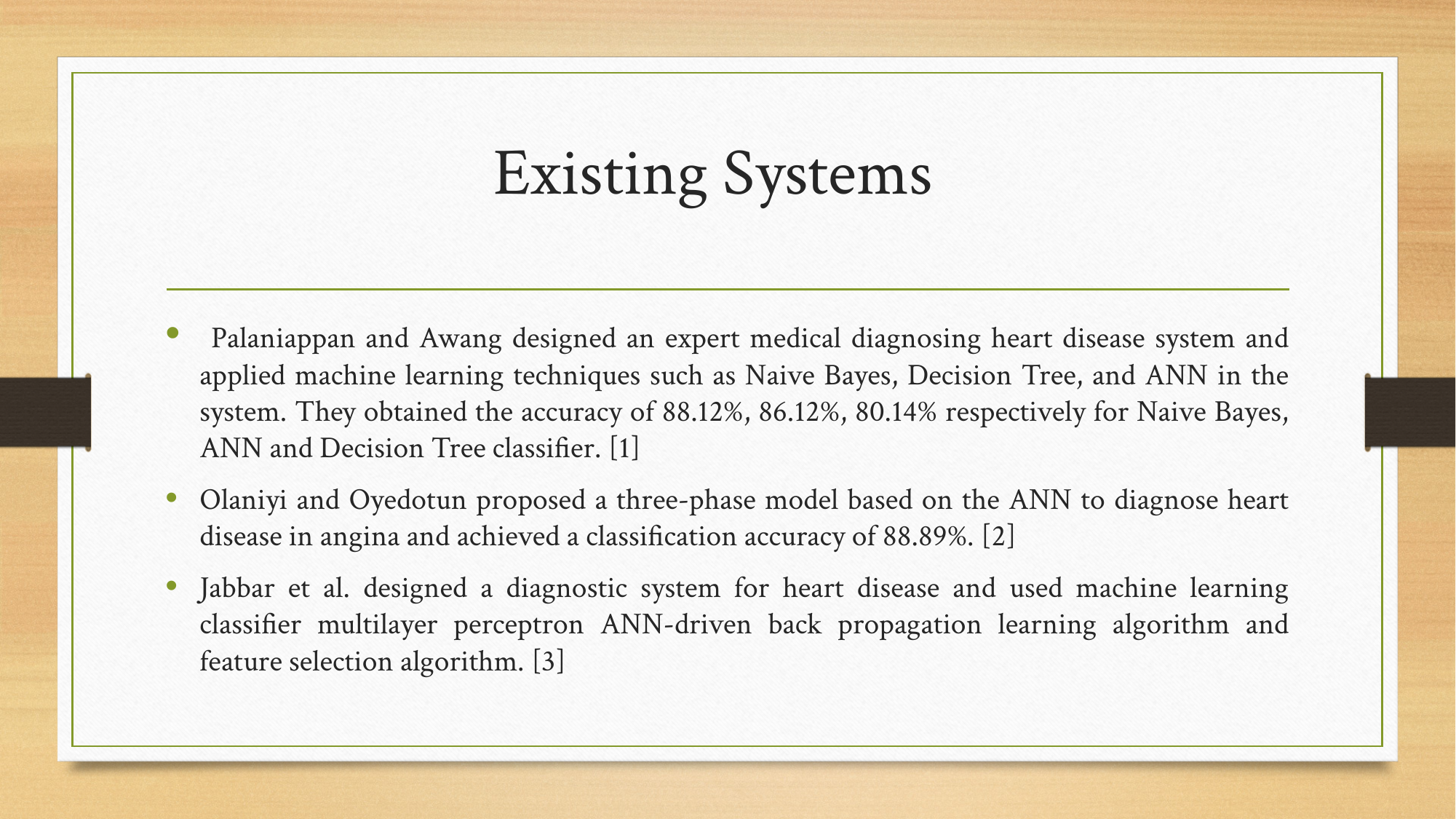

# Existing Systems
 Palaniappan and Awang designed an expert medical diagnosing heart disease system and applied machine learning techniques such as Naive Bayes, Decision Tree, and ANN in the system. They obtained the accuracy of 88.12%, 86.12%, 80.14% respectively for Naive Bayes, ANN and Decision Tree classifier. [1]
Olaniyi and Oyedotun proposed a three-phase model based on the ANN to diagnose heart disease in angina and achieved a classification accuracy of 88.89%. [2]
Jabbar et al. designed a diagnostic system for heart disease and used machine learning classifier multilayer perceptron ANN-driven back propagation learning algorithm and feature selection algorithm. [3]